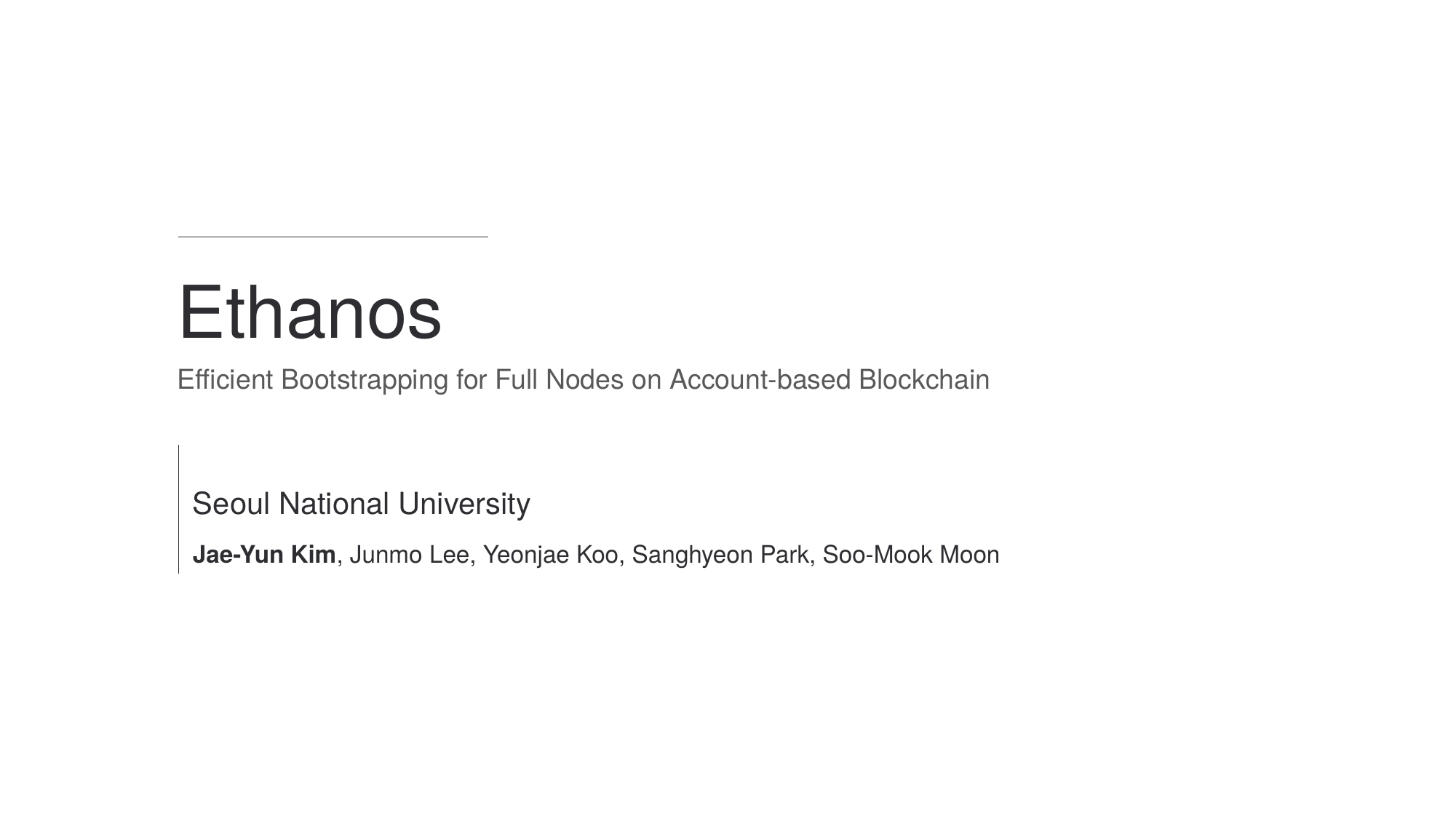

# Ethanos
Efficient Bootstrapping for Full Nodes on Account-based Blockchain
Seoul National University
Jae-Yun Kim, Junmo Lee, Yeonjae Koo, Sanghyeon Park, Soo-Mook Moon